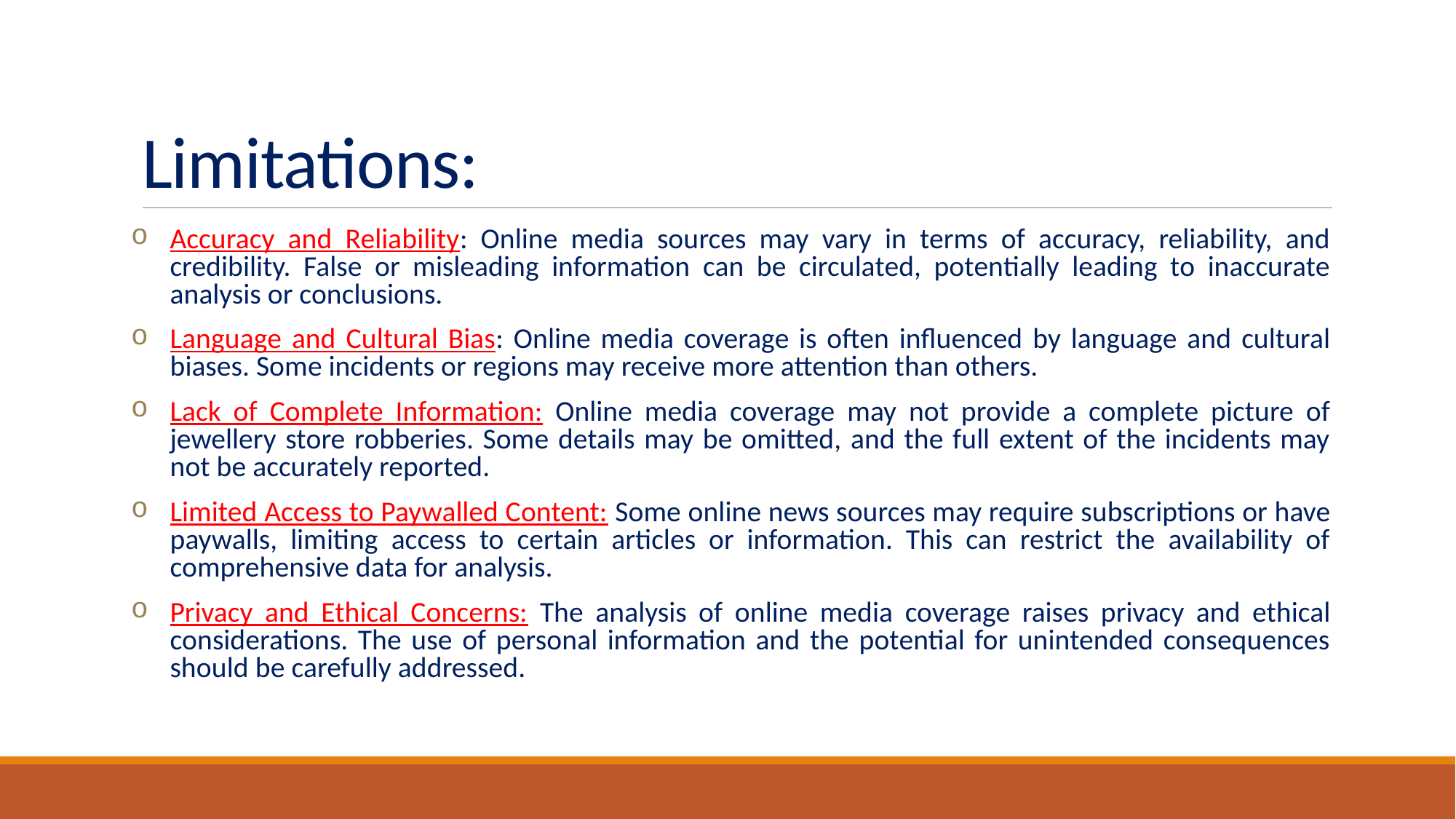

# Limitations:
Accuracy and Reliability: Online media sources may vary in terms of accuracy, reliability, and credibility. False or misleading information can be circulated, potentially leading to inaccurate analysis or conclusions.
Language and Cultural Bias: Online media coverage is often influenced by language and cultural biases. Some incidents or regions may receive more attention than others.
Lack of Complete Information: Online media coverage may not provide a complete picture of jewellery store robberies. Some details may be omitted, and the full extent of the incidents may not be accurately reported.
Limited Access to Paywalled Content: Some online news sources may require subscriptions or have paywalls, limiting access to certain articles or information. This can restrict the availability of comprehensive data for analysis.
Privacy and Ethical Concerns: The analysis of online media coverage raises privacy and ethical considerations. The use of personal information and the potential for unintended consequences should be carefully addressed.